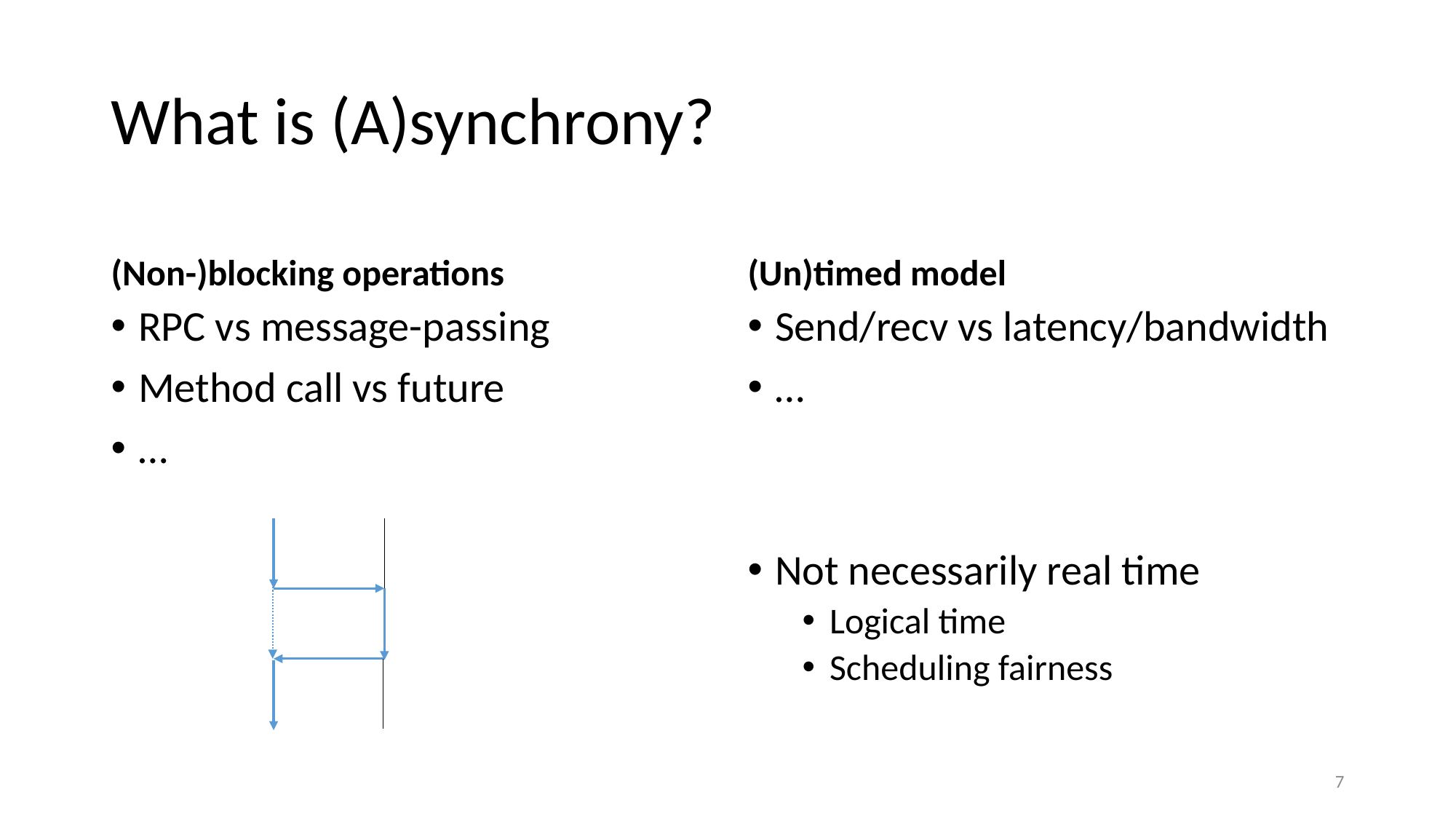

# What is (A)synchrony?
(Non-)blocking operations
(Un)timed model
RPC vs message-passing
Method call vs future
…
Send/recv vs latency/bandwidth
…

Not necessarily real time
Logical time
Scheduling fairness
7